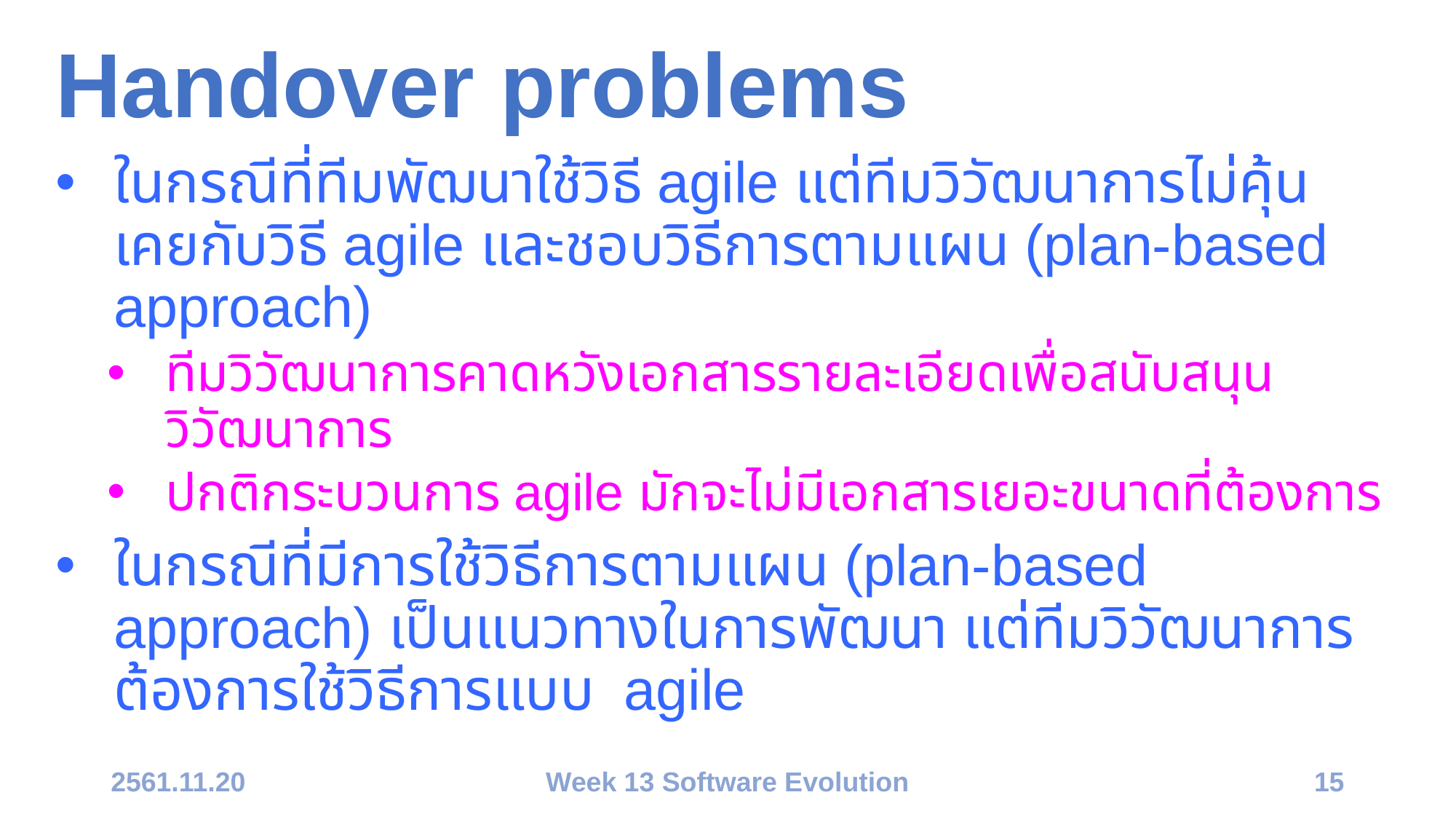

# Handover problems
ในกรณีที่ทีมพัฒนาใช้วิธี agile แต่ทีมวิวัฒนาการไม่คุ้นเคยกับวิธี agile และชอบวิธีการตามแผน (plan-based approach)
ทีมวิวัฒนาการคาดหวังเอกสารรายละเอียดเพื่อสนับสนุนวิวัฒนาการ
ปกติกระบวนการ agile มักจะไม่มีเอกสารเยอะขนาดที่ต้องการ
ในกรณีที่มีการใช้วิธีการตามแผน (plan-based approach) เป็นแนวทางในการพัฒนา แต่ทีมวิวัฒนาการต้องการใช้วิธีการแบบ  agile
2561.11.20
Week 13 Software Evolution
15